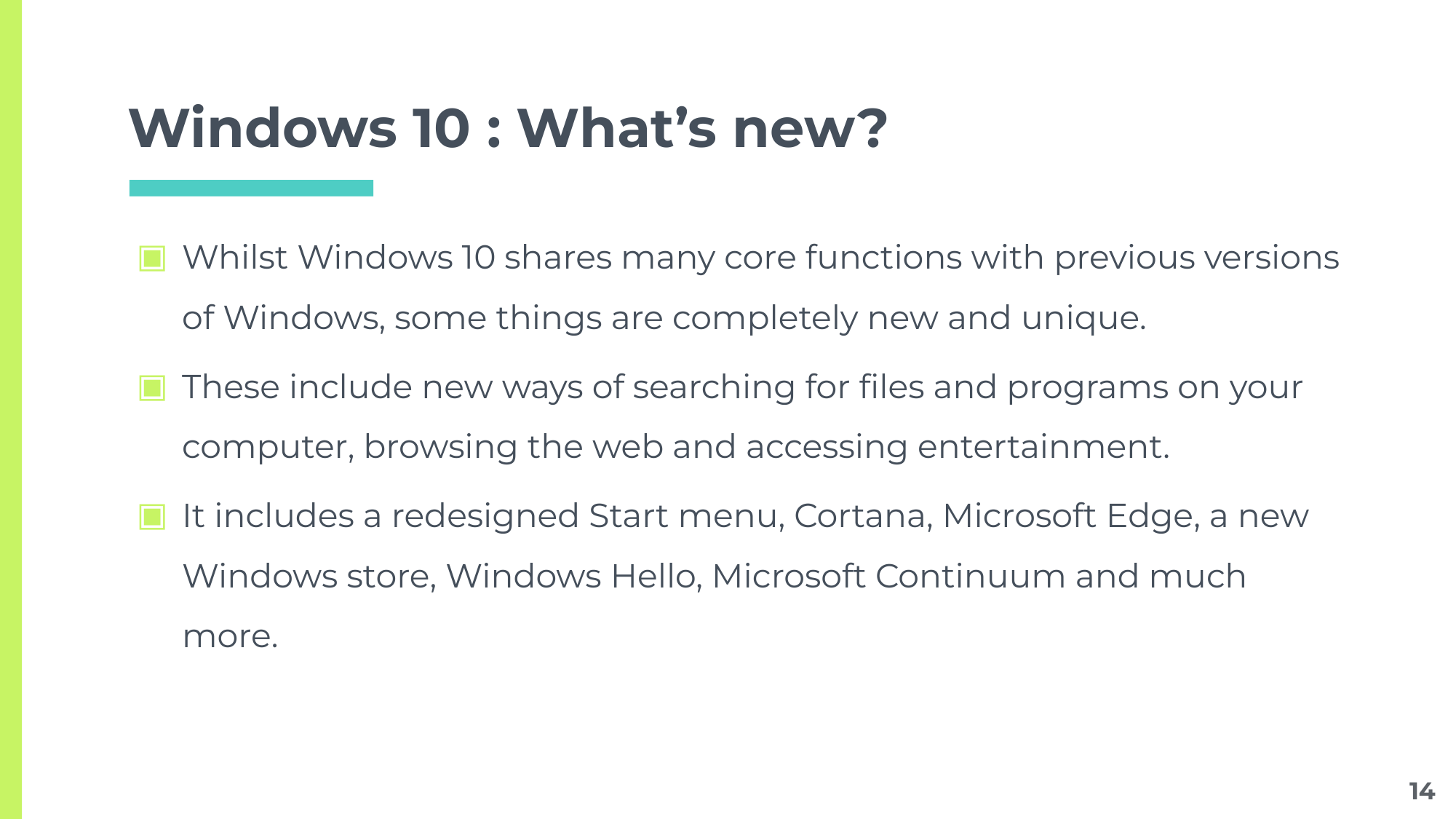

# Windows 10 : What’s new?
Whilst Windows 10 shares many core functions with previous versions of Windows, some things are completely new and unique.
These include new ways of searching for files and programs on your computer, browsing the web and accessing entertainment.
It includes a redesigned Start menu, Cortana, Microsoft Edge, a new Windows store, Windows Hello, Microsoft Continuum and much more.
14